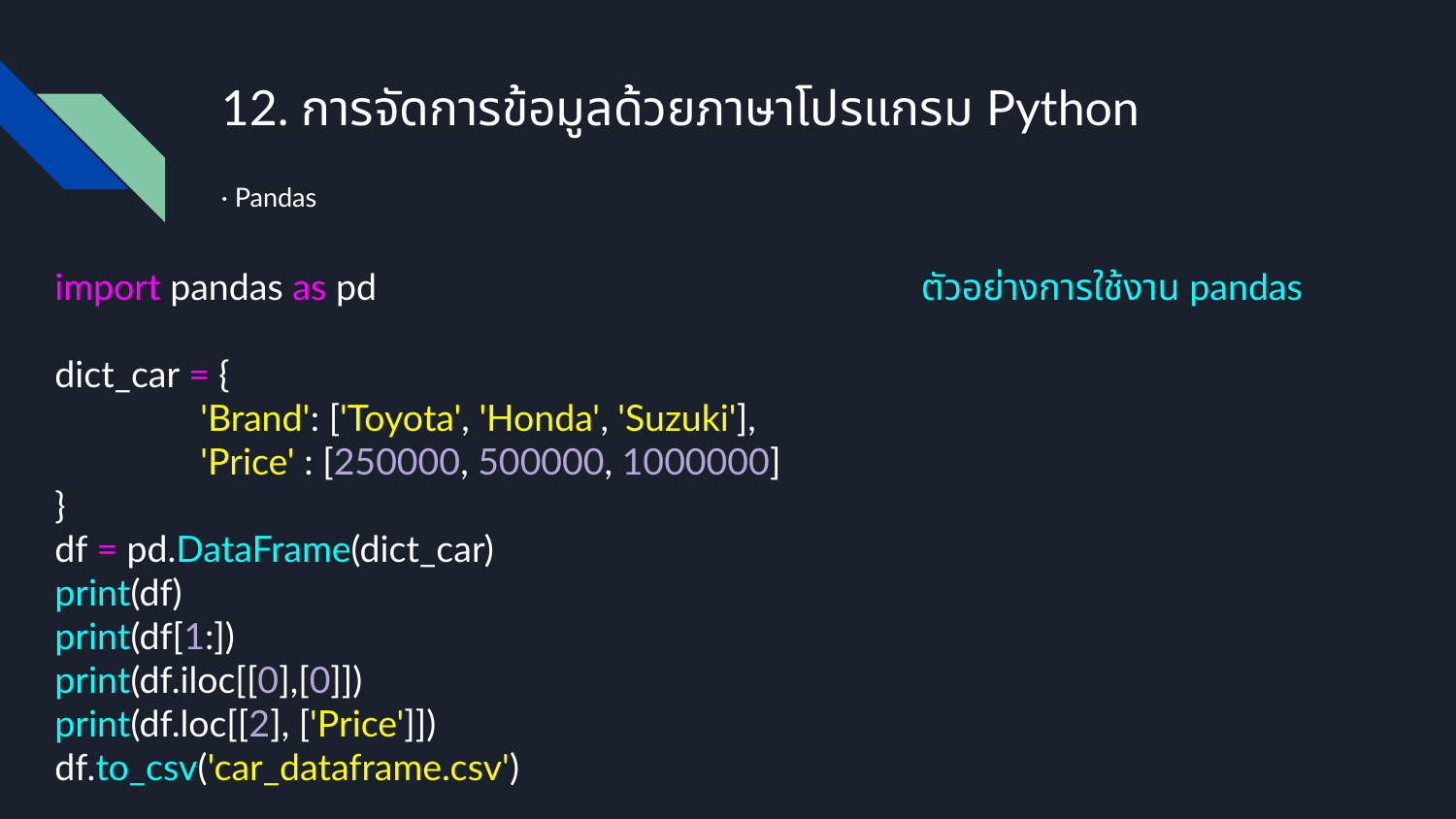

# 12. การจัดการข้อมูลด้วยภาษาโปรแกรม Python
· Pandas

import pandas as pd

dict_car = {
	'Brand': ['Toyota', 'Honda', 'Suzuki'],
	'Price' : [250000, 500000, 1000000]
}
df = pd.DataFrame(dict_car)
print(df)
print(df[1:])
print(df.iloc[[0],[0]])
print(df.loc[[2], ['Price']])
df.to_csv('car_dataframe.csv')

ตัวอย่างการใช้งาน pandas